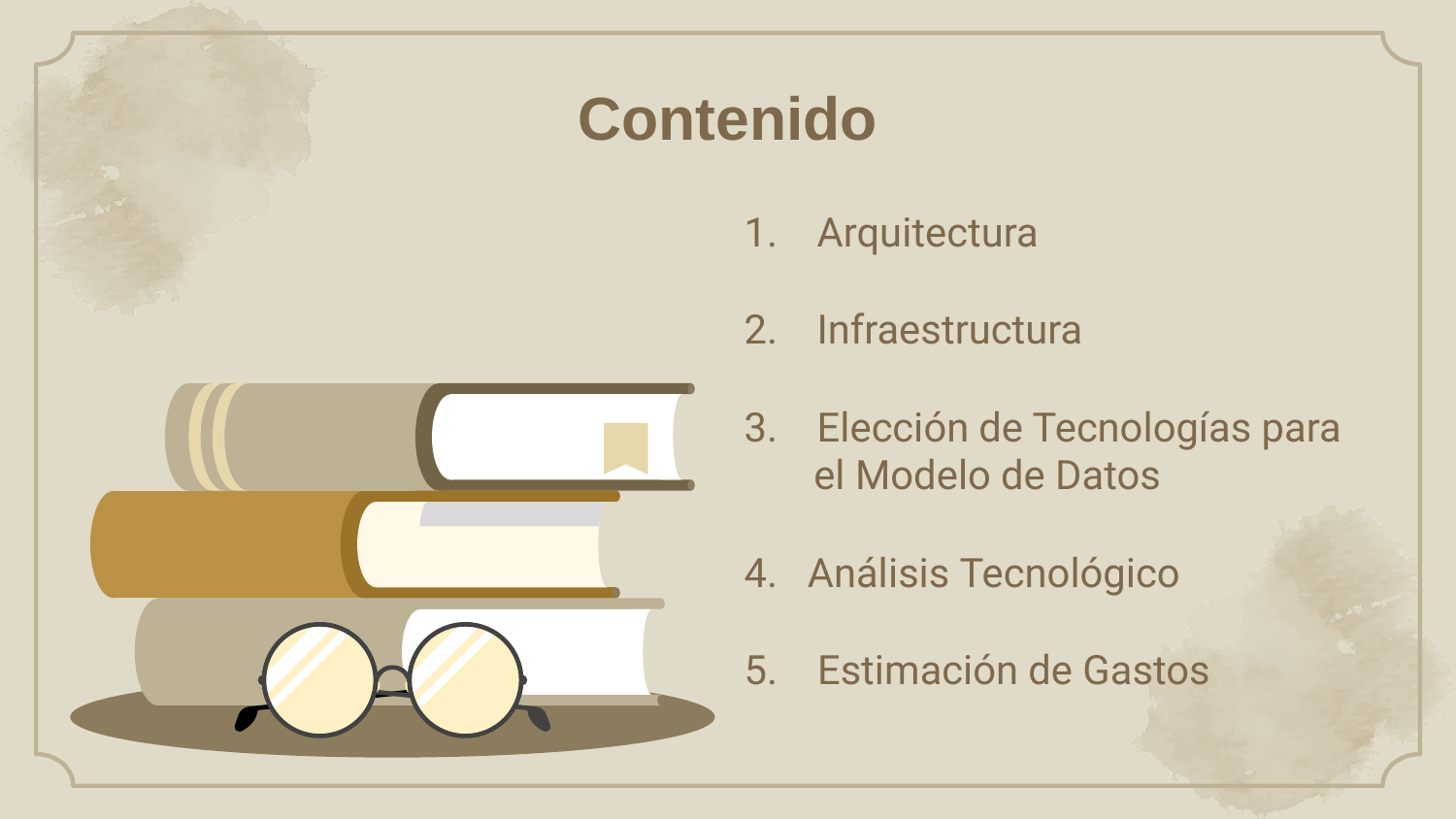

# Contenido
Arquitectura

Infraestructura

Elección de Tecnologías para
       el Modelo de Datos

4.   Análisis Tecnológico

5.    Estimación de Gastos